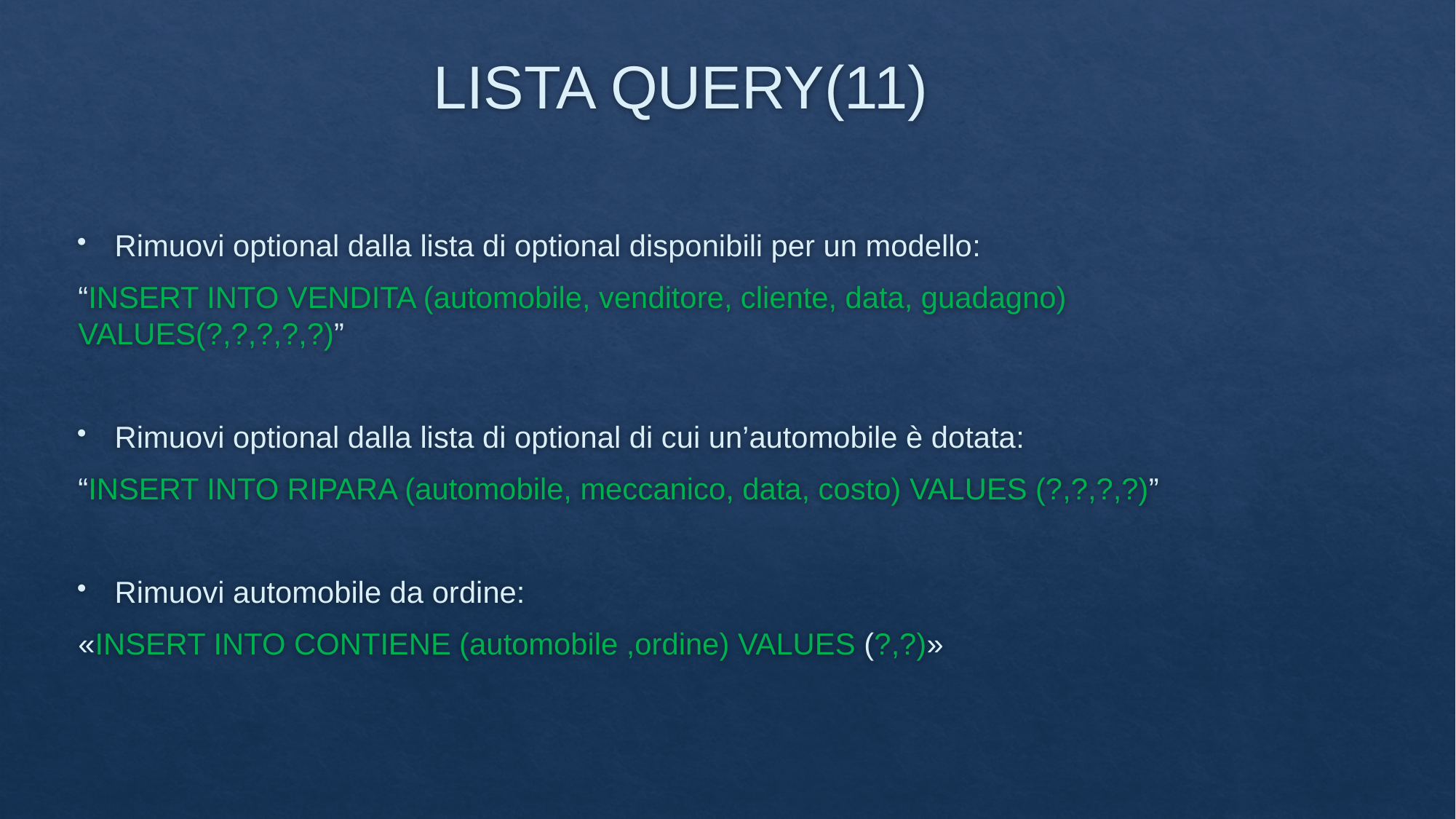

# LISTA QUERY(11)
Rimuovi optional dalla lista di optional disponibili per un modello:
“INSERT INTO VENDITA (automobile, venditore, cliente, data, guadagno) VALUES(?,?,?,?,?)”

Rimuovi optional dalla lista di optional di cui un’automobile è dotata:
“INSERT INTO RIPARA (automobile, meccanico, data, costo) VALUES (?,?,?,?)”

Rimuovi automobile da ordine:
«INSERT INTO CONTIENE (automobile ,ordine) VALUES (?,?)»